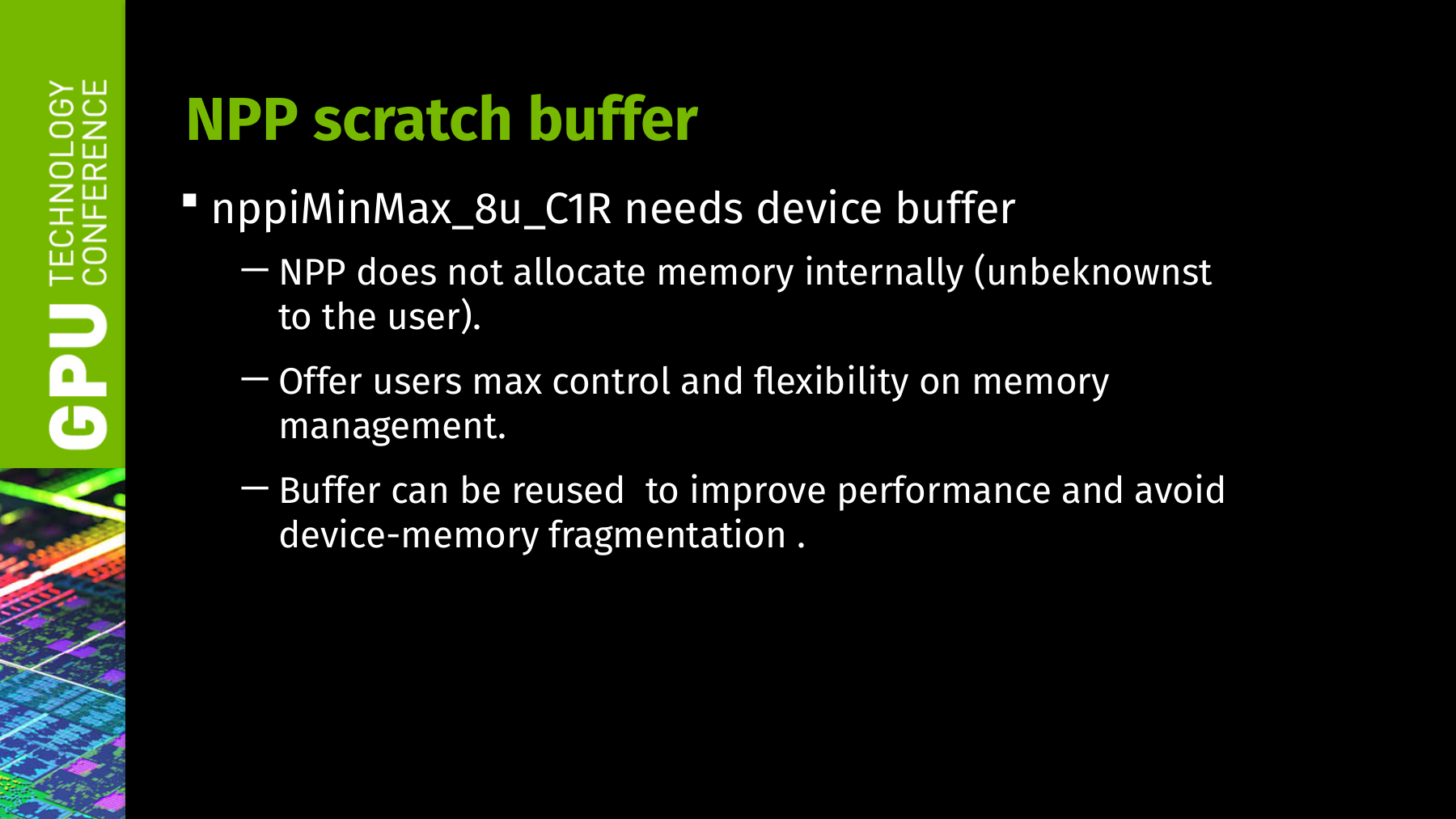

# NPP scratch buffer
nppiMinMax_8u_C1R needs device buffer
NPP does not allocate memory internally (unbeknownst to the user).
Offer users max control and flexibility on memory management.
Buffer can be reused  to improve performance and avoid device-memory fragmentation .